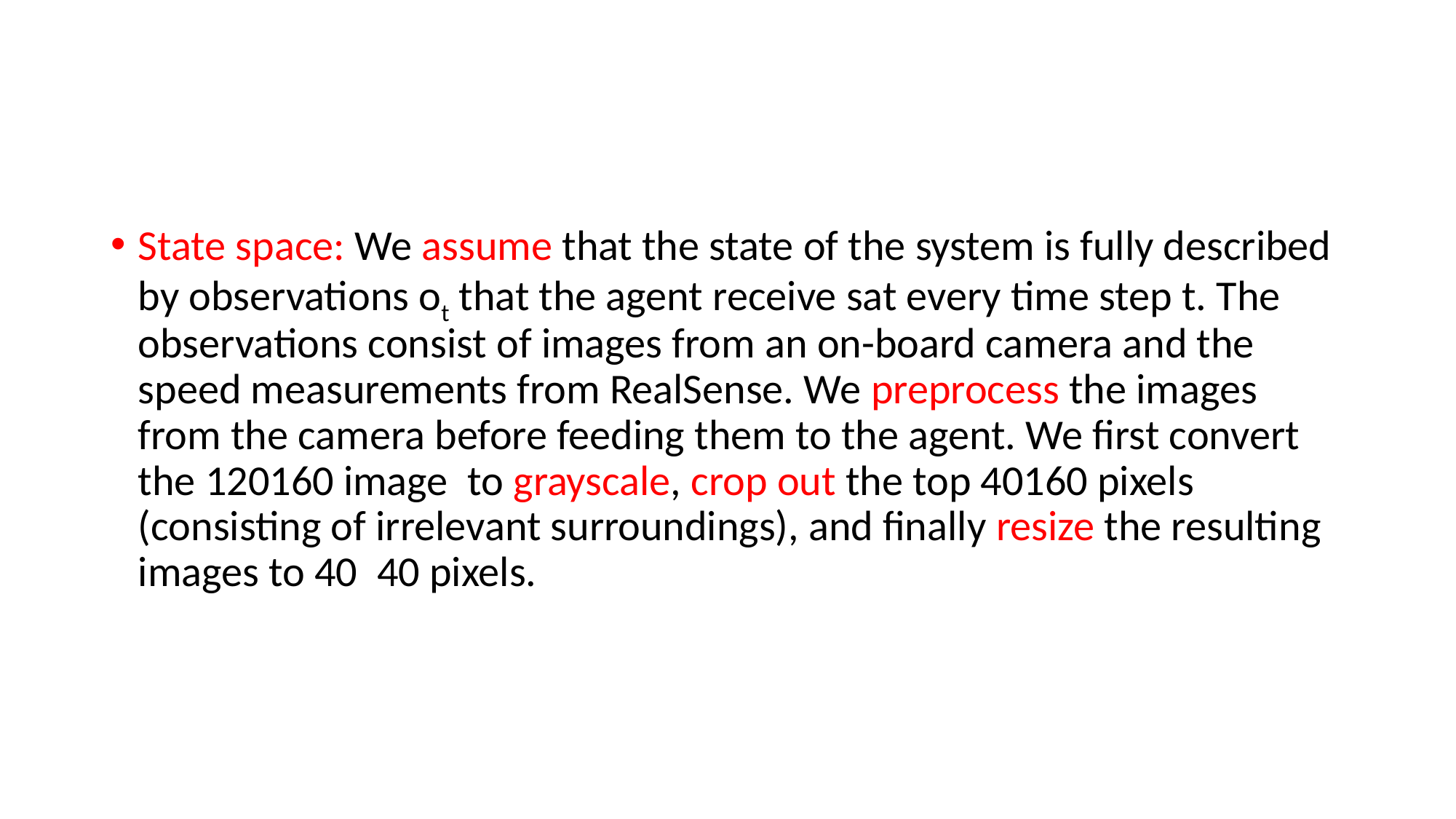

#
State space: We assume that the state of the system is fully described by observations ot that the agent receive sat every time step t. The observations consist of images from an on-board camera and the speed measurements from RealSense. We preprocess the images from the camera before feeding them to the agent. We first convert the 120160 image  to grayscale, crop out the top 40160 pixels (consisting of irrelevant surroundings), and finally resize the resulting images to 40  40 pixels.